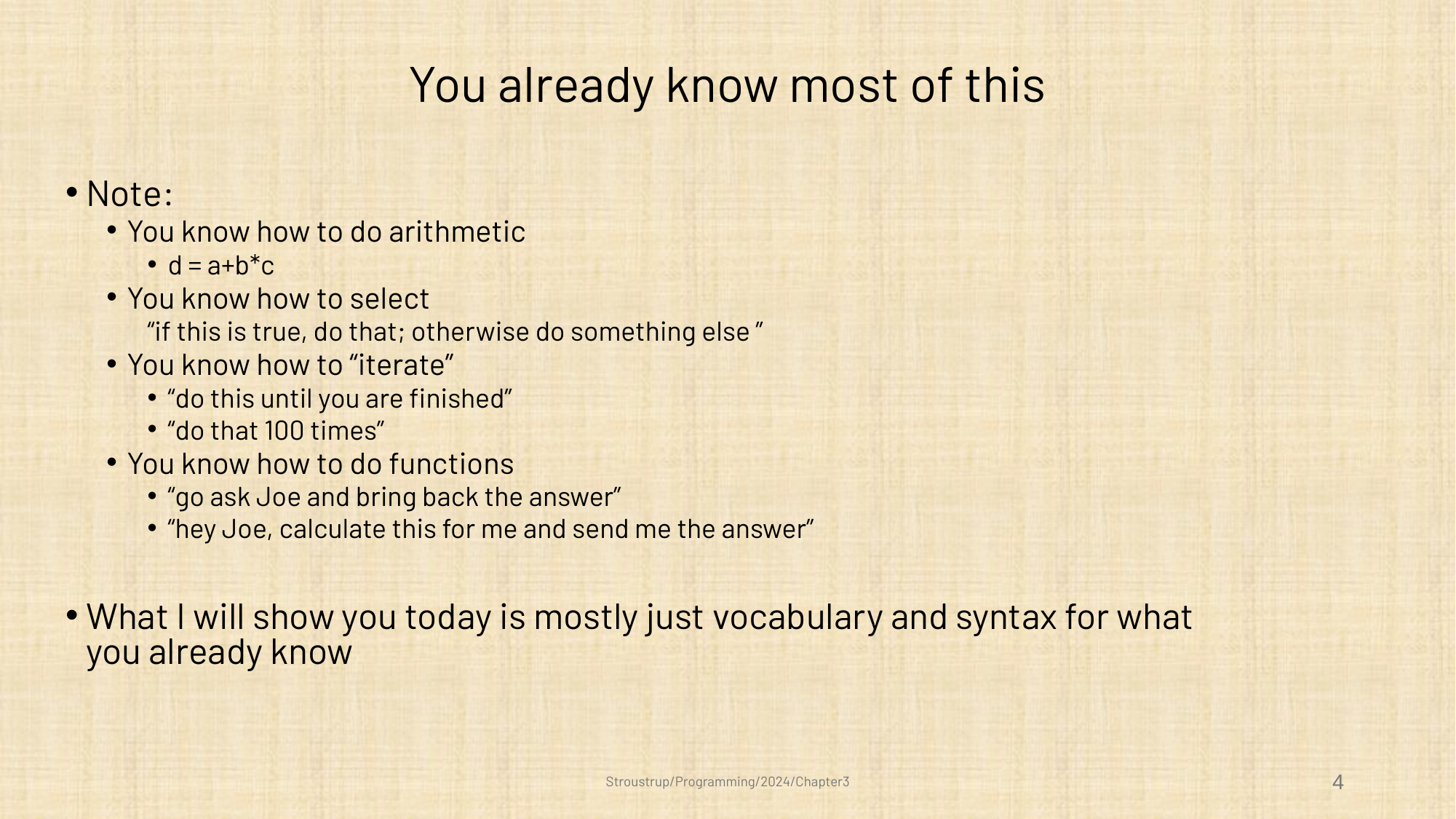

# You already know most of this
Note:
You know how to do arithmetic
d = a+b*c
You know how to select
“if this is true, do that; otherwise do something else ”
You know how to “iterate”
“do this until you are finished”
“do that 100 times”
You know how to do functions
“go ask Joe and bring back the answer”
“hey Joe, calculate this for me and send me the answer”

What I will show you today is mostly just vocabulary and syntax for what you already know
Stroustrup/Programming/2024/Chapter3
4